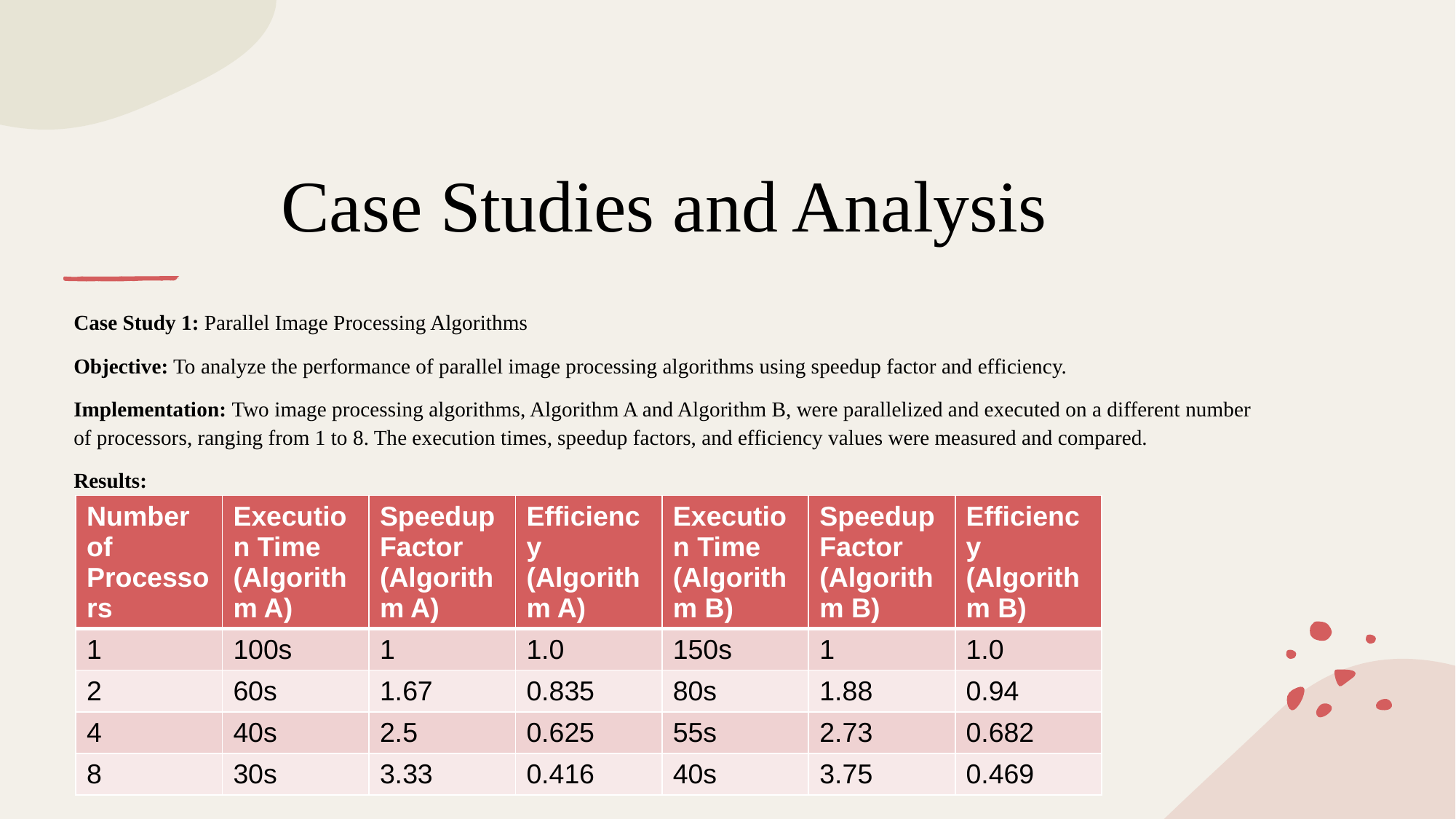

# Case Studies and Analysis
Case Study 1: Parallel Image Processing Algorithms
Objective: To analyze the performance of parallel image processing algorithms using speedup factor and efficiency.
Implementation: Two image processing algorithms, Algorithm A and Algorithm B, were parallelized and executed on a different number of processors, ranging from 1 to 8. The execution times, speedup factors, and efficiency values were measured and compared.
Results:

| Number of Processors | Execution Time (Algorithm A) | Speedup Factor (Algorithm A) | Efficiency (Algorithm A) | Execution Time (Algorithm B) | Speedup Factor (Algorithm B) | Efficiency (Algorithm B) |
| --- | --- | --- | --- | --- | --- | --- |
| 1 | 100s | 1 | 1.0 | 150s | 1 | 1.0 |
| 2 | 60s | 1.67 | 0.835 | 80s | 1.88 | 0.94 |
| 4 | 40s | 2.5 | 0.625 | 55s | 2.73 | 0.682 |
| 8 | 30s | 3.33 | 0.416 | 40s | 3.75 | 0.469 |